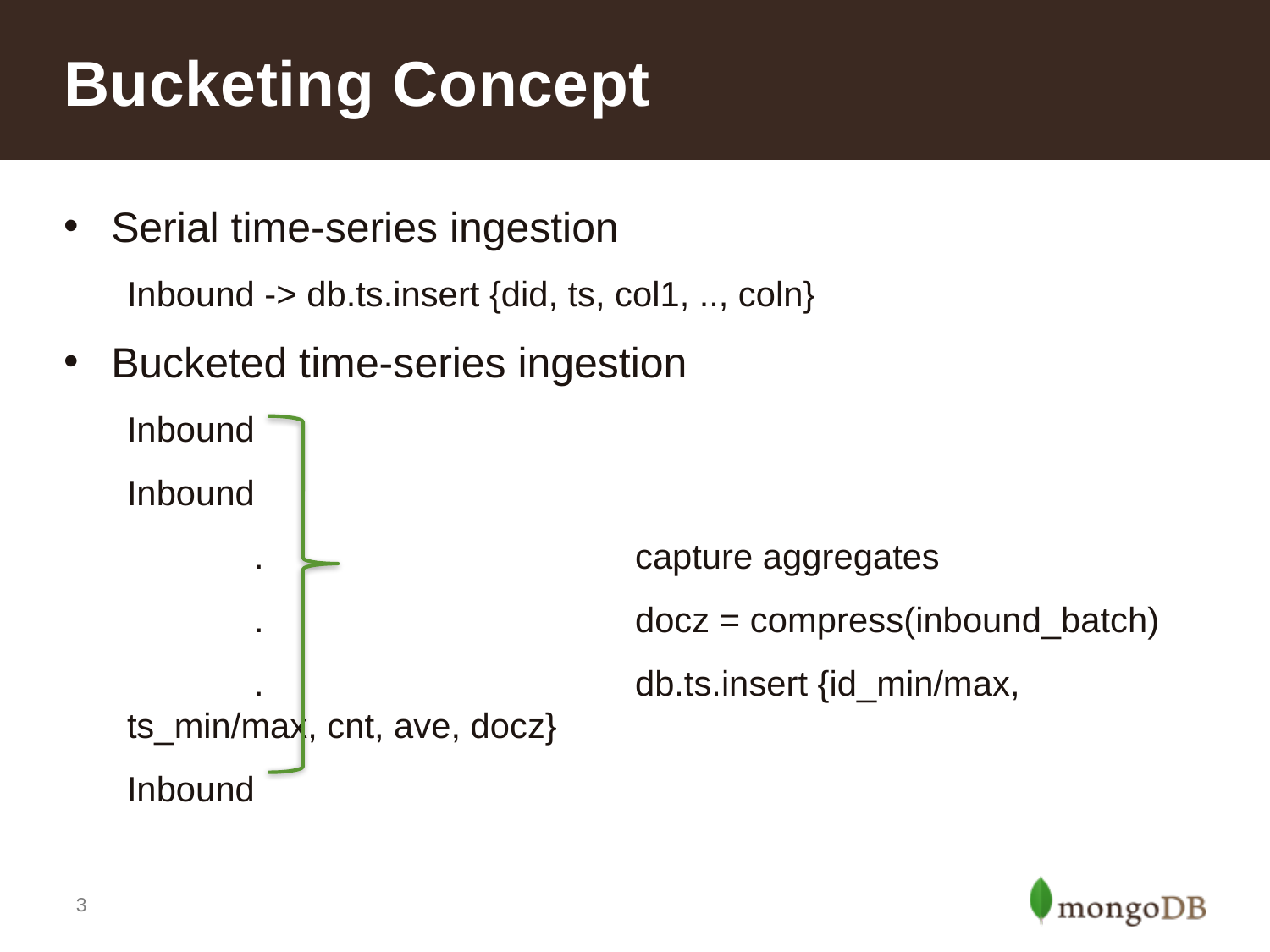

# Bucketing Concept
Serial time-series ingestion
Inbound -> db.ts.insert {did, ts, col1, .., coln}
Bucketed time-series ingestion
Inbound
Inbound
	.			capture aggregates
	.			docz = compress(inbound_batch)
	.			db.ts.insert {id_min/max, ts_min/max, cnt, ave, docz}
Inbound